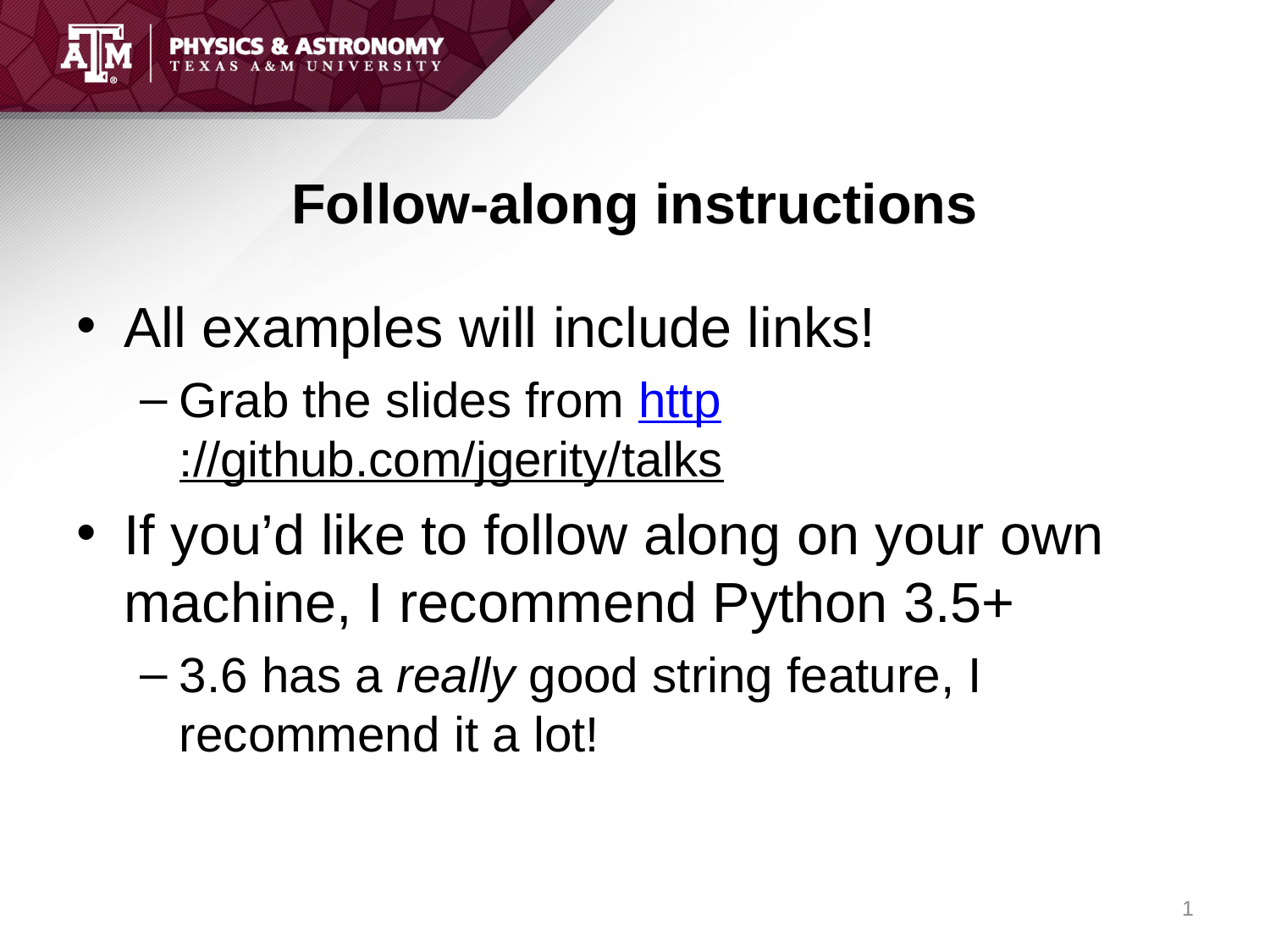

# Follow-along instructions
All examples will include links!
Grab the slides from http://github.com/jgerity/talks
If you’d like to follow along on your own machine, I recommend Python 3.5+
3.6 has a really good string feature, I recommend it a lot!

1